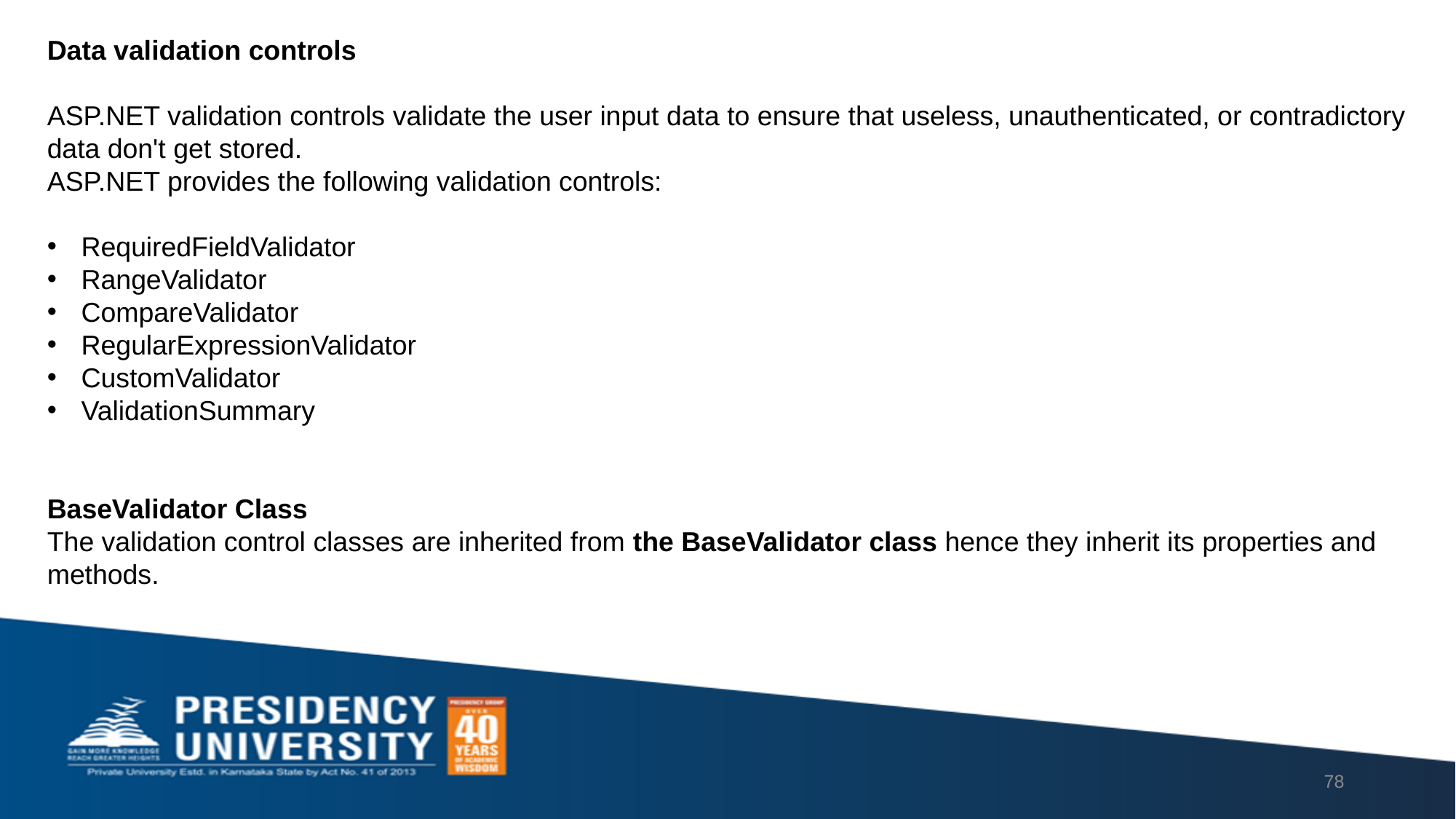

Data validation controls

ASP.NET validation controls validate the user input data to ensure that useless, unauthenticated, or contradictory data don't get stored.
ASP.NET provides the following validation controls:

RequiredFieldValidator
RangeValidator
CompareValidator
RegularExpressionValidator
CustomValidator
ValidationSummary

BaseValidator Class
The validation control classes are inherited from the BaseValidator class hence they inherit its properties and methods.

78